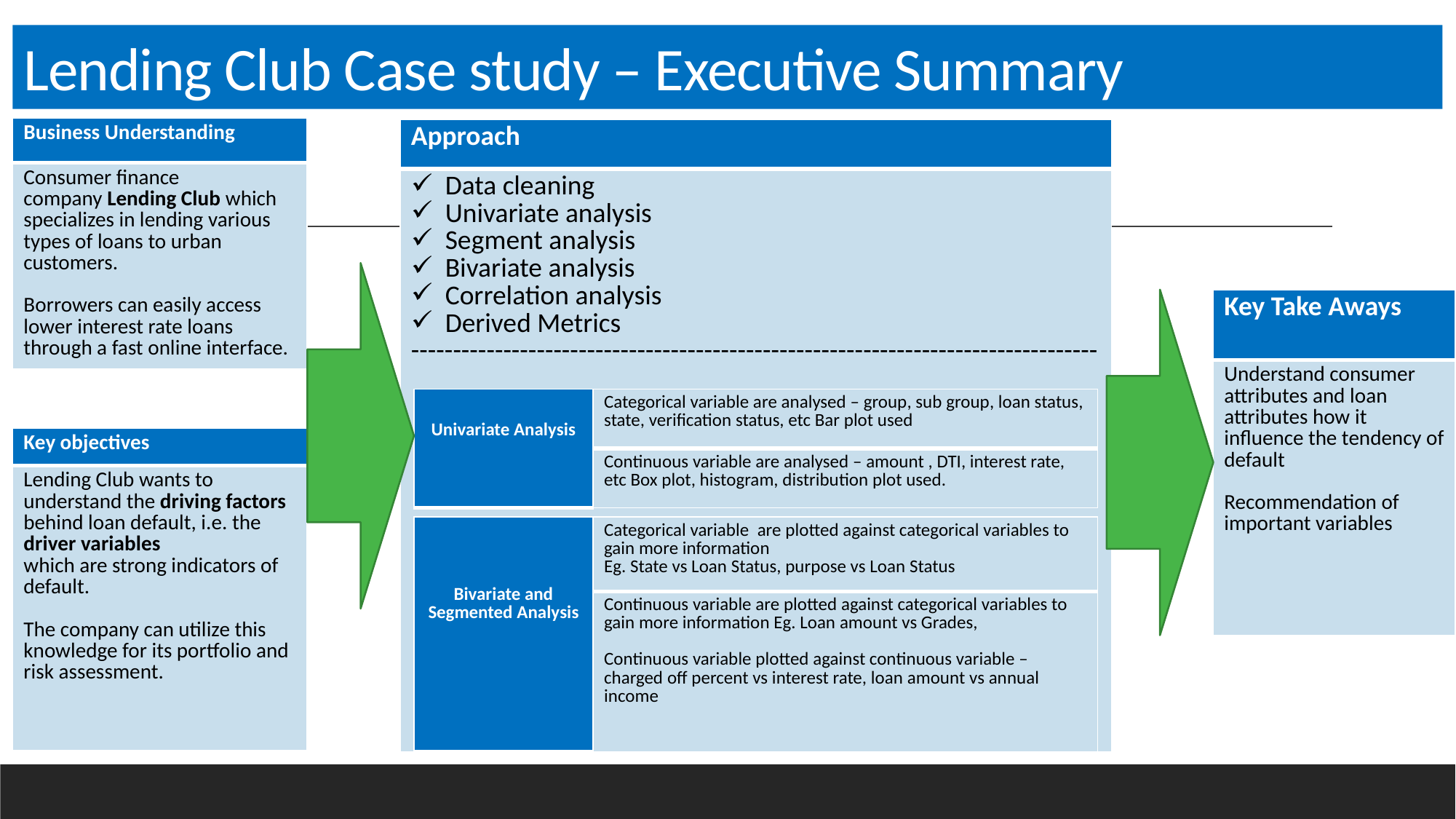

# Lending Club Case study – Executive Summary
| Business Understanding |
| --- |
| Consumer finance company Lending Club which specializes in lending various types of loans to urban customers. Borrowers can easily access lower interest rate loans through a fast online interface. |
| Approach |
| --- |
| Data cleaning Univariate analysis Segment analysis Bivariate analysis Correlation analysis Derived Metrics ---------------------------------------------------------------------------------- |

| Key Take Aways |
| --- |
| Understand consumer attributes and loan attributes how it influence the tendency of default Recommendation of important variables |
| Univariate Analysis | Categorical variable are analysed – group, sub group, loan status, state, verification status, etc Bar plot used |
| --- | --- |
|  | Continuous variable are analysed – amount , DTI, interest rate, etc Box plot, histogram, distribution plot used. |
| Key objectives |
| --- |
| Lending Club wants to understand the driving factors behind loan default, i.e. the driver variables which are strong indicators of default. The company can utilize this knowledge for its portfolio and risk assessment. |
| Bivariate and Segmented Analysis | Categorical variable are plotted against categorical variables to gain more information Eg. State vs Loan Status, purpose vs Loan Status |
| --- | --- |
|  | Continuous variable are plotted against categorical variables to gain more information Eg. Loan amount vs Grades, Continuous variable plotted against continuous variable – charged off percent vs interest rate, loan amount vs annual income |